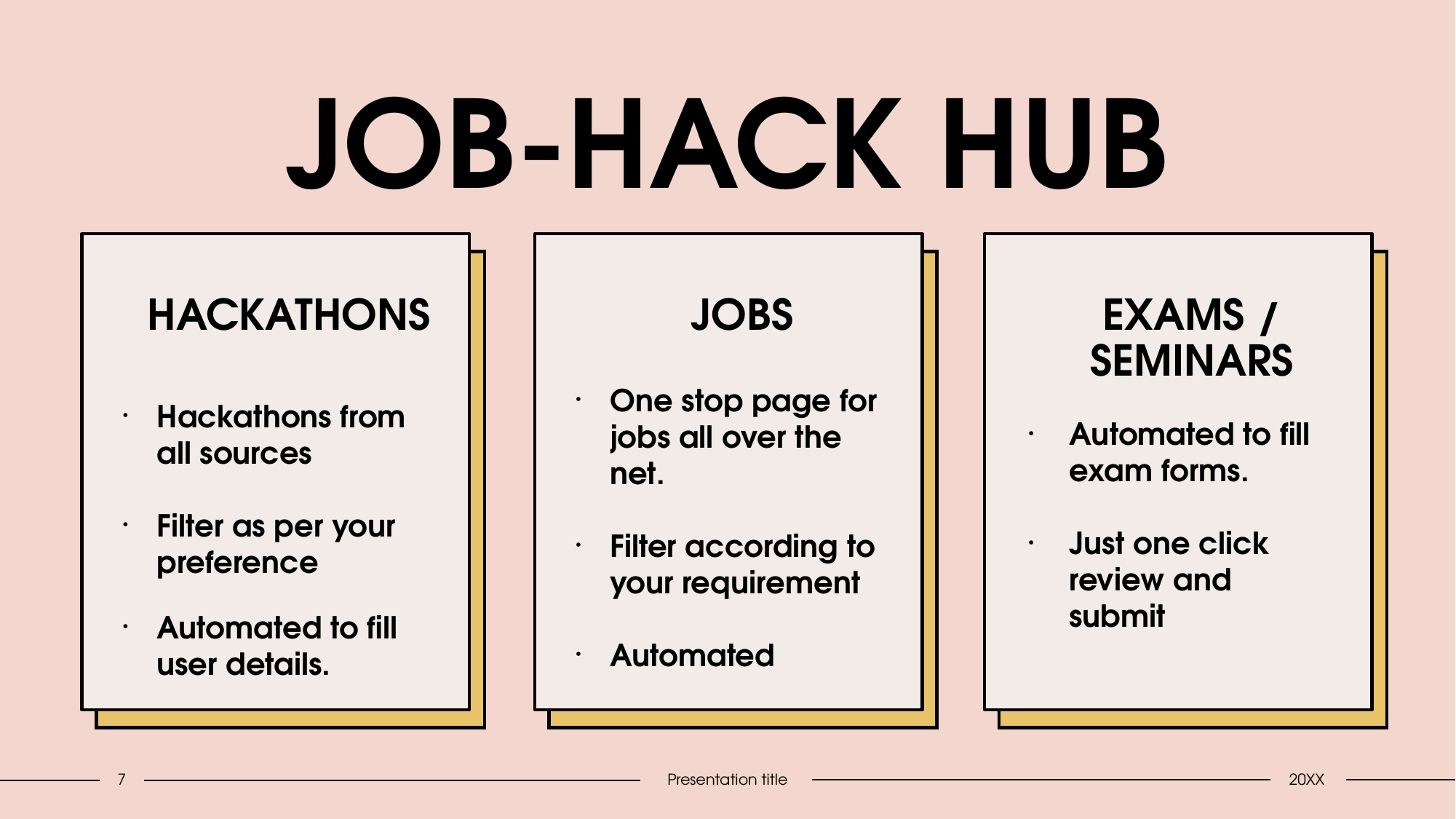

# JOB-HACK HUB
HACKATHONS
JOBS
EXAMS / SEMINARS
One stop page for jobs all over the net.

Filter according to your requirement

Automated
Hackathons from all sources

Filter as per your preference

Automated to fill user details.
Automated to fill exam forms.

Just one click review and submit
7
Presentation title
20XX